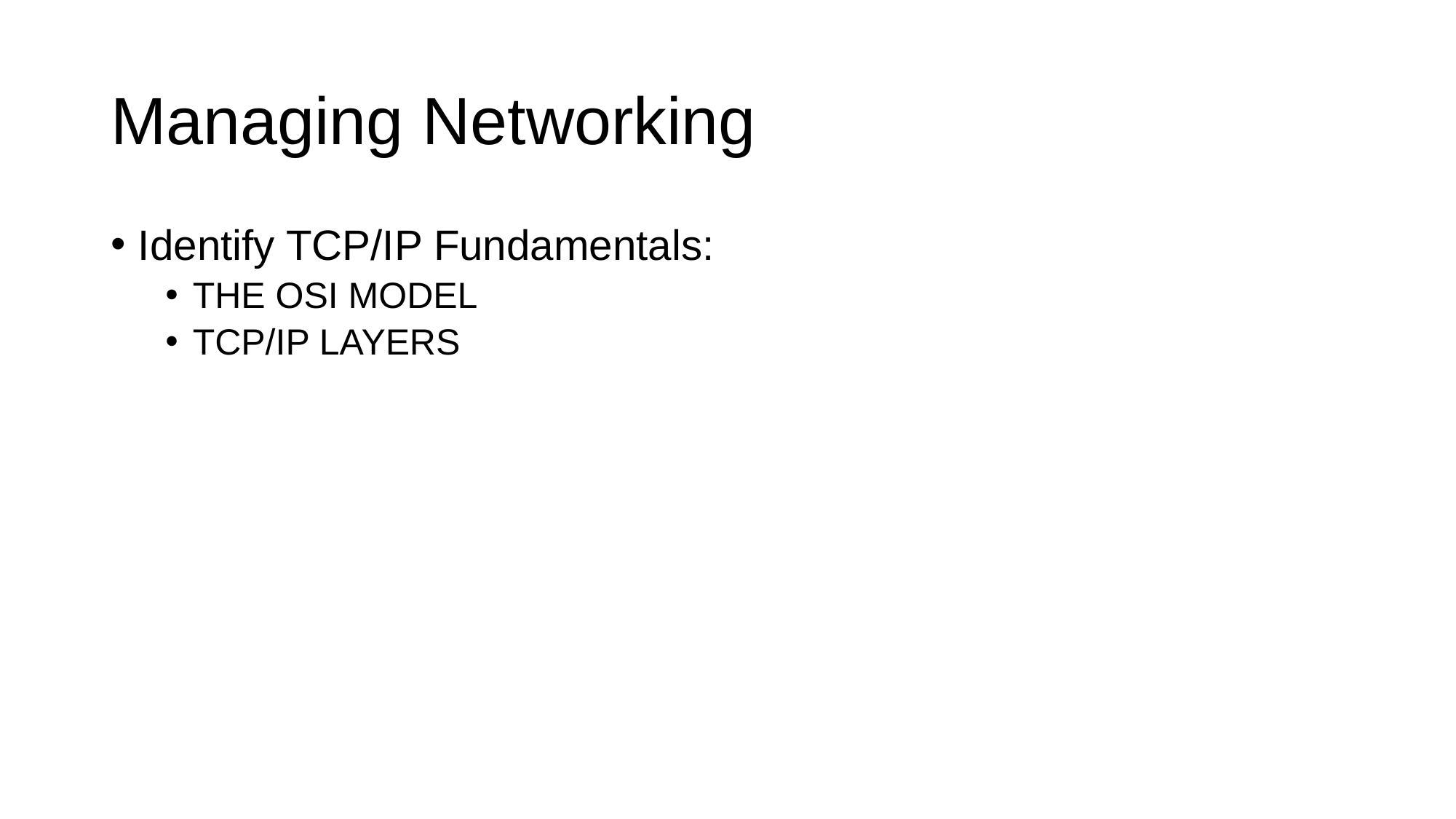

# Managing Networking
Identify TCP/IP Fundamentals:
THE OSI MODEL
TCP/IP LAYERS